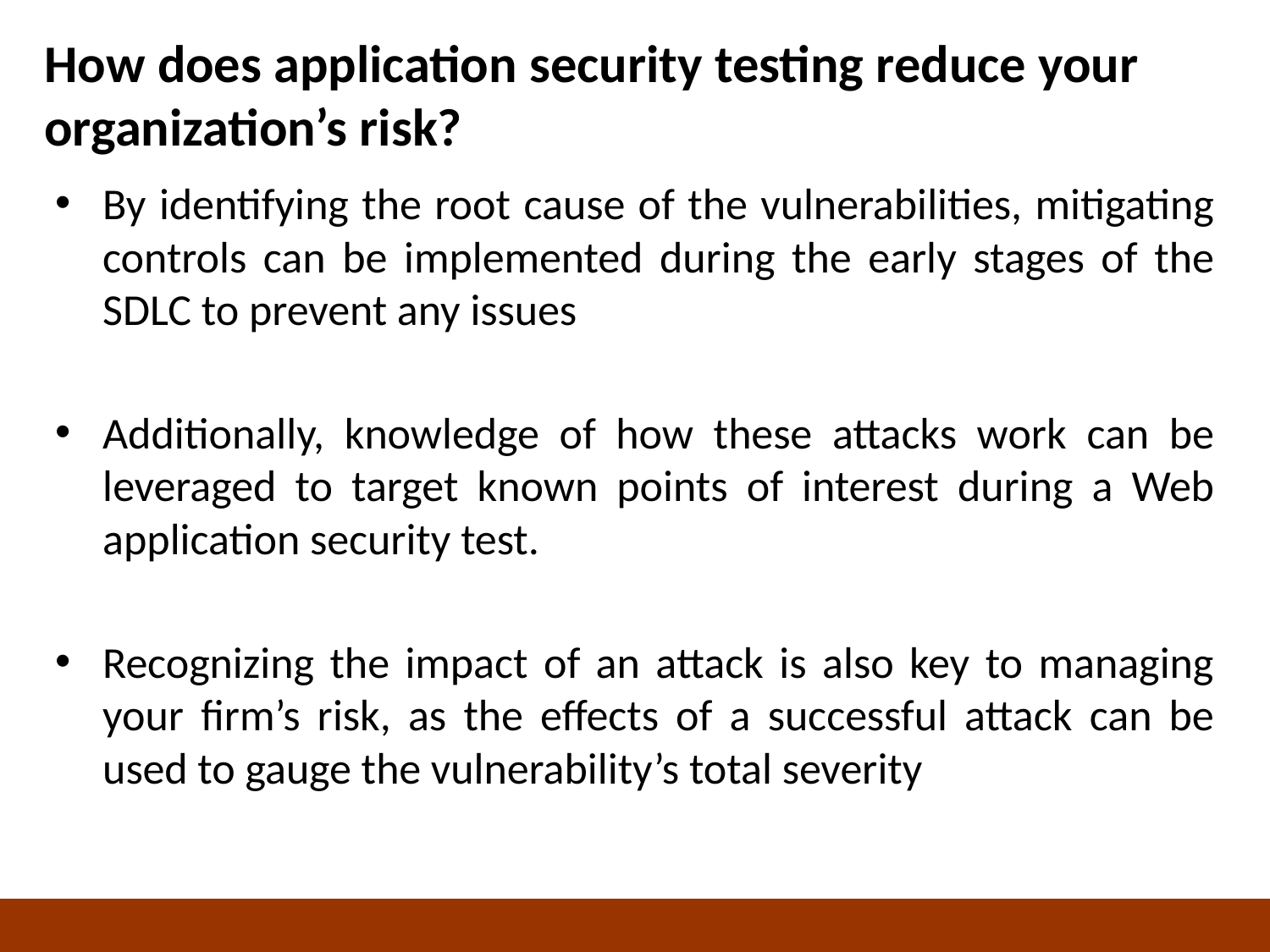

# How does application security testing reduce your organization’s risk?
By identifying the root cause of the vulnerabilities, mitigating controls can be implemented during the early stages of the SDLC to prevent any issues

Additionally, knowledge of how these attacks work can be leveraged to target known points of interest during a Web application security test.

Recognizing the impact of an attack is also key to managing your firm’s risk, as the effects of a successful attack can be used to gauge the vulnerability’s total severity